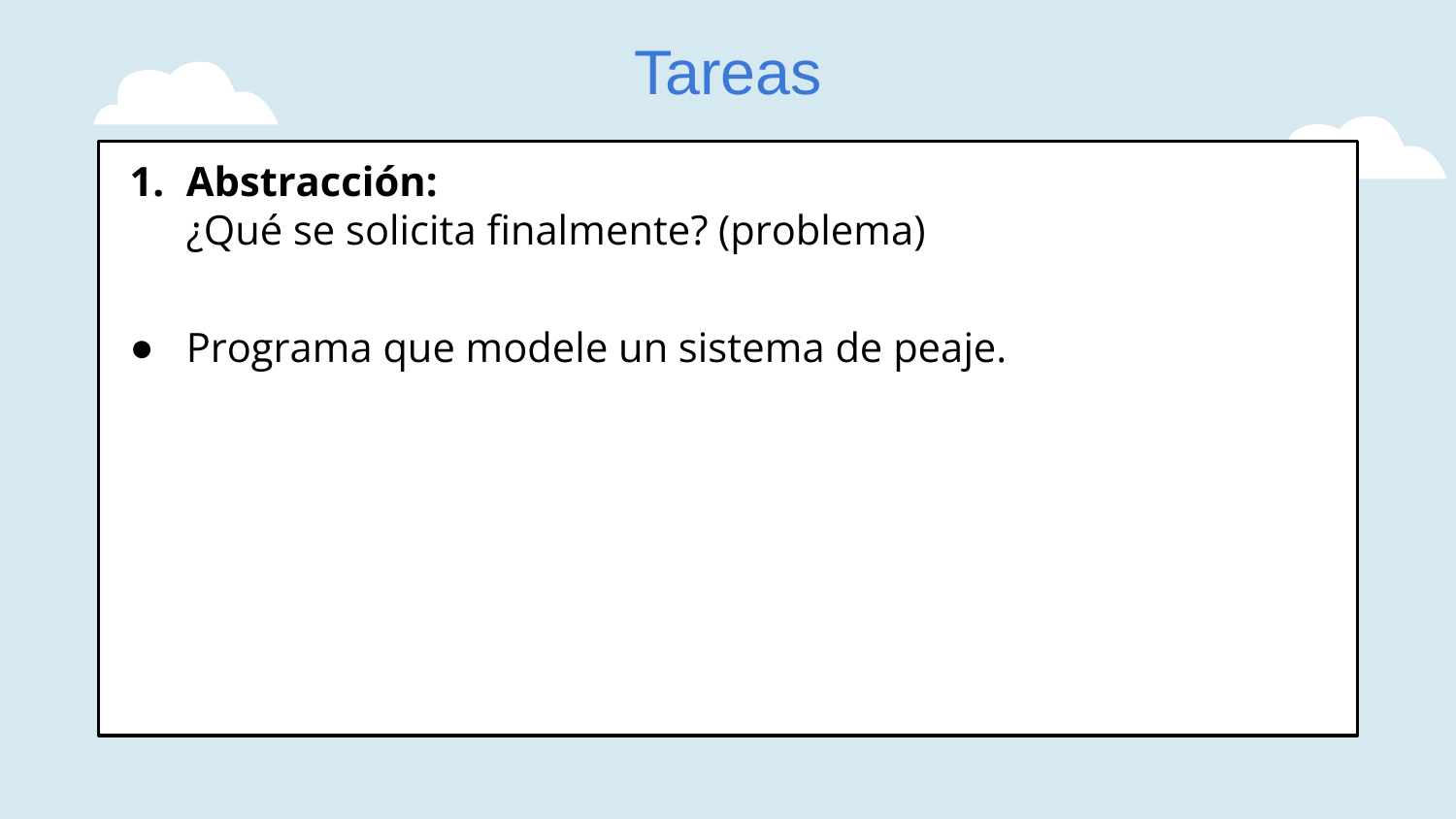

# Tareas
Abstracción:
¿Qué se solicita finalmente? (problema)

Programa que modele un sistema de peaje.